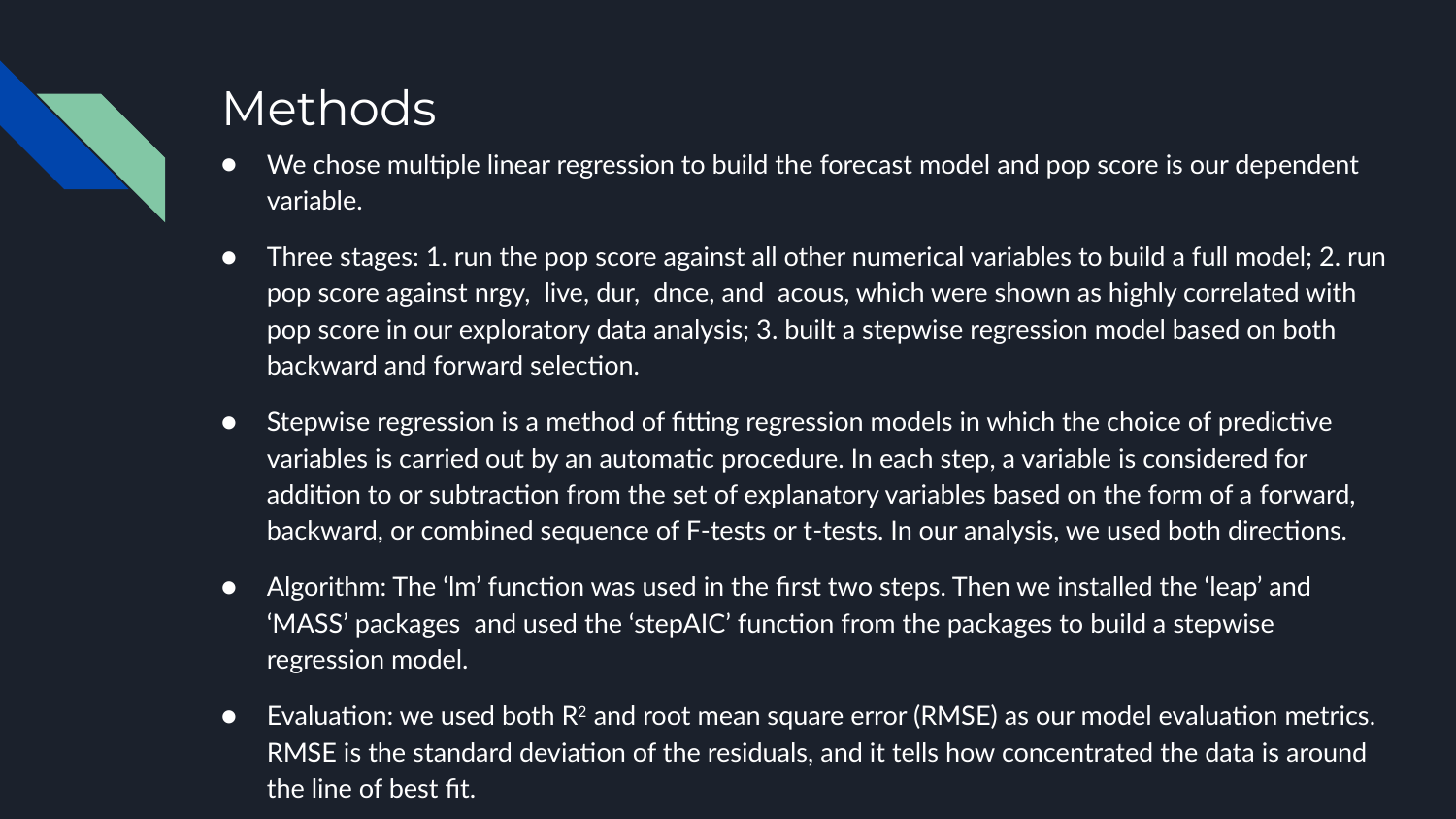

# Methods
We chose multiple linear regression to build the forecast model and pop score is our dependent variable.
Three stages: 1. run the pop score against all other numerical variables to build a full model; 2. run pop score against nrgy,  live, dur,  dnce, and  acous, which were shown as highly correlated with pop score in our exploratory data analysis; 3. built a stepwise regression model based on both backward and forward selection.
Stepwise regression is a method of fitting regression models in which the choice of predictive variables is carried out by an automatic procedure. In each step, a variable is considered for addition to or subtraction from the set of explanatory variables based on the form of a forward, backward, or combined sequence of F-tests or t-tests. In our analysis, we used both directions.
Algorithm: The ‘lm’ function was used in the first two steps. Then we installed the ‘leap’ and ‘MASS’ packages  and used the ‘stepAIC’ function from the packages to build a stepwise regression model.
Evaluation: we used both R2 and root mean square error (RMSE) as our model evaluation metrics. RMSE is the standard deviation of the residuals, and it tells how concentrated the data is around the line of best fit.